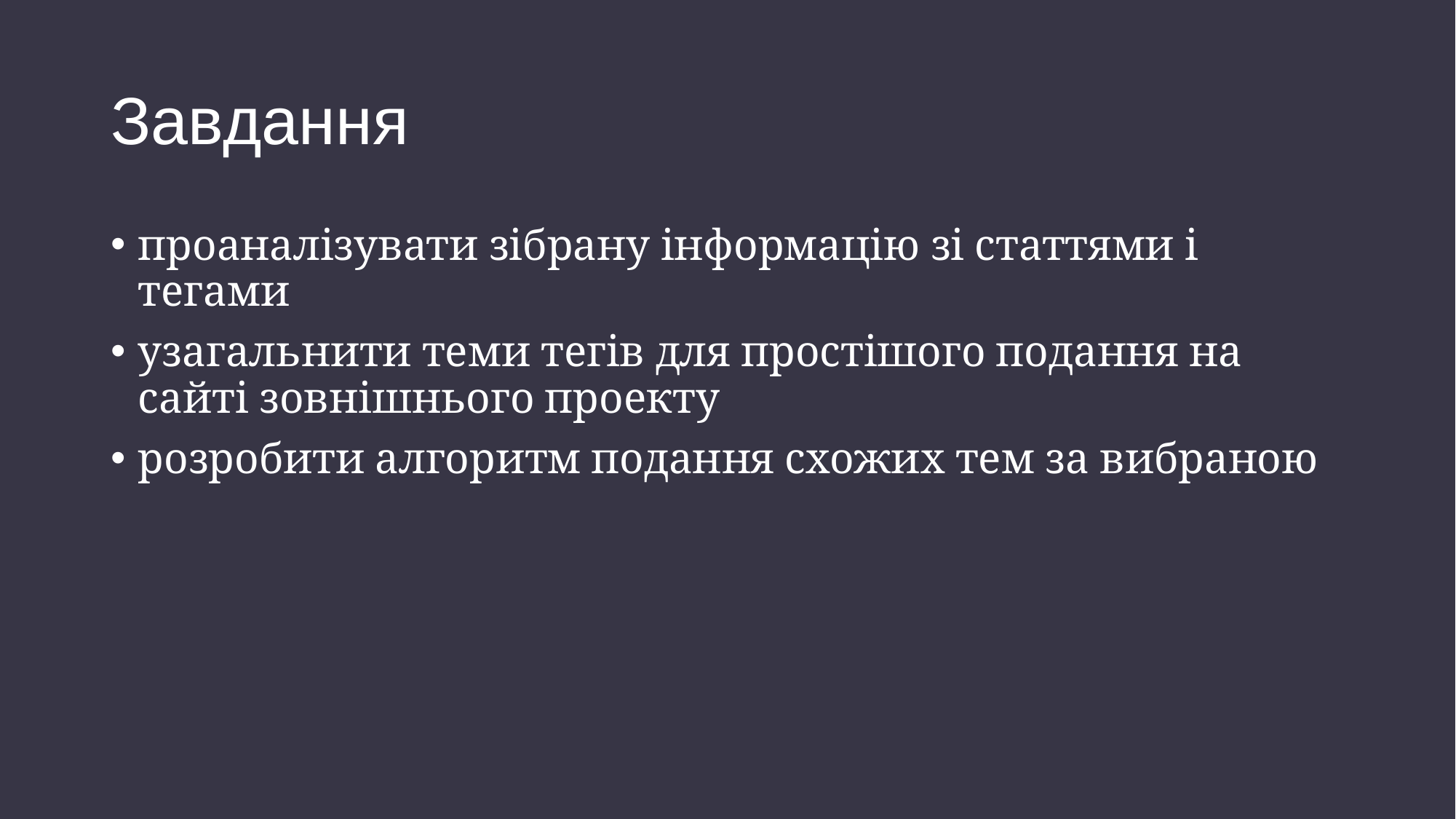

# Завдання
проаналізувати зібрану інформацію зі статтями і тегами
узагальнити теми тегів для простішого подання на сайті зовнішнього проекту
розробити алгоритм подання схожих тем за вибраною